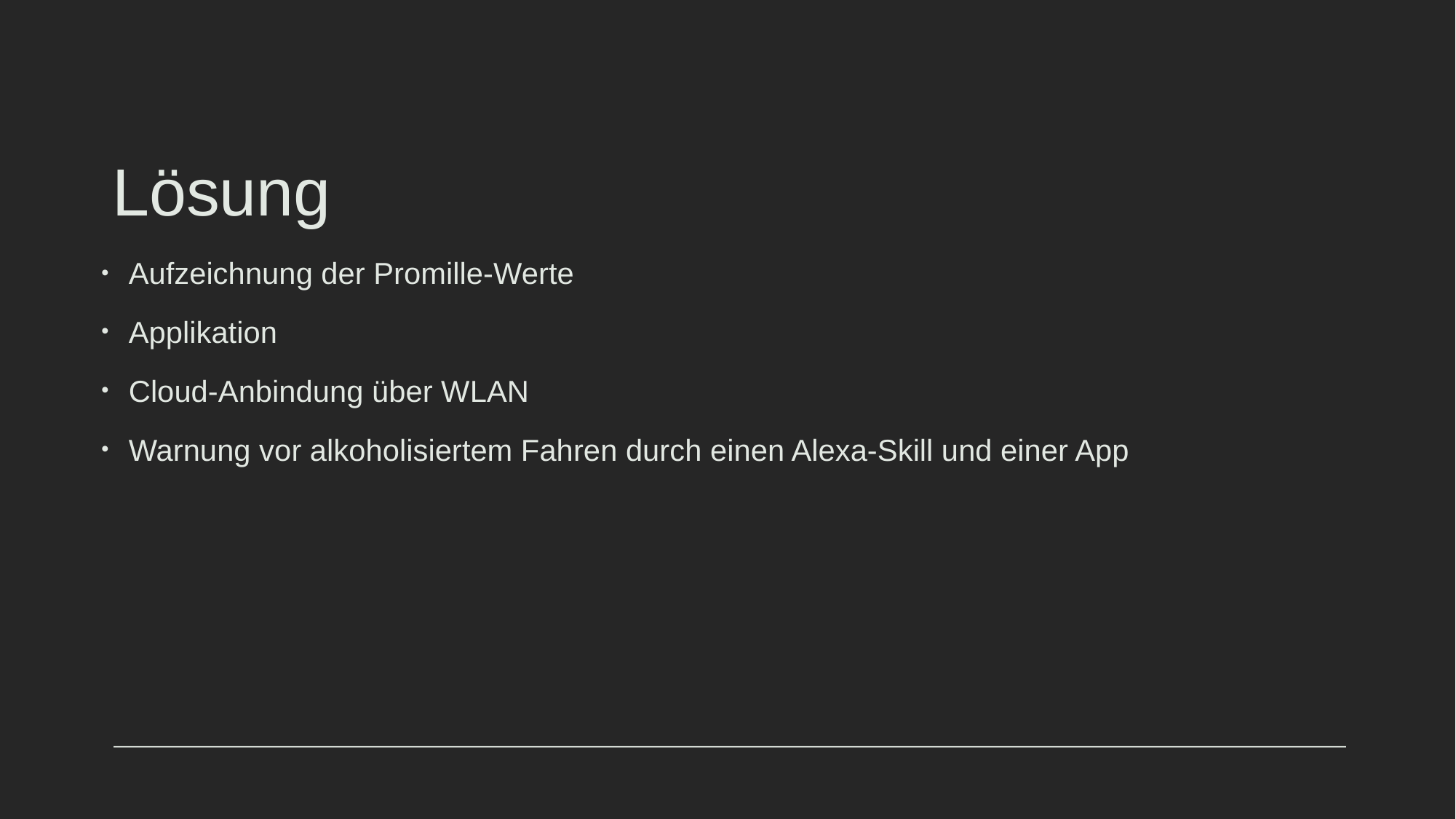

# Lösung
Aufzeichnung der Promille-Werte
Applikation
Cloud-Anbindung über WLAN
Warnung vor alkoholisiertem Fahren durch einen Alexa-Skill und einer App